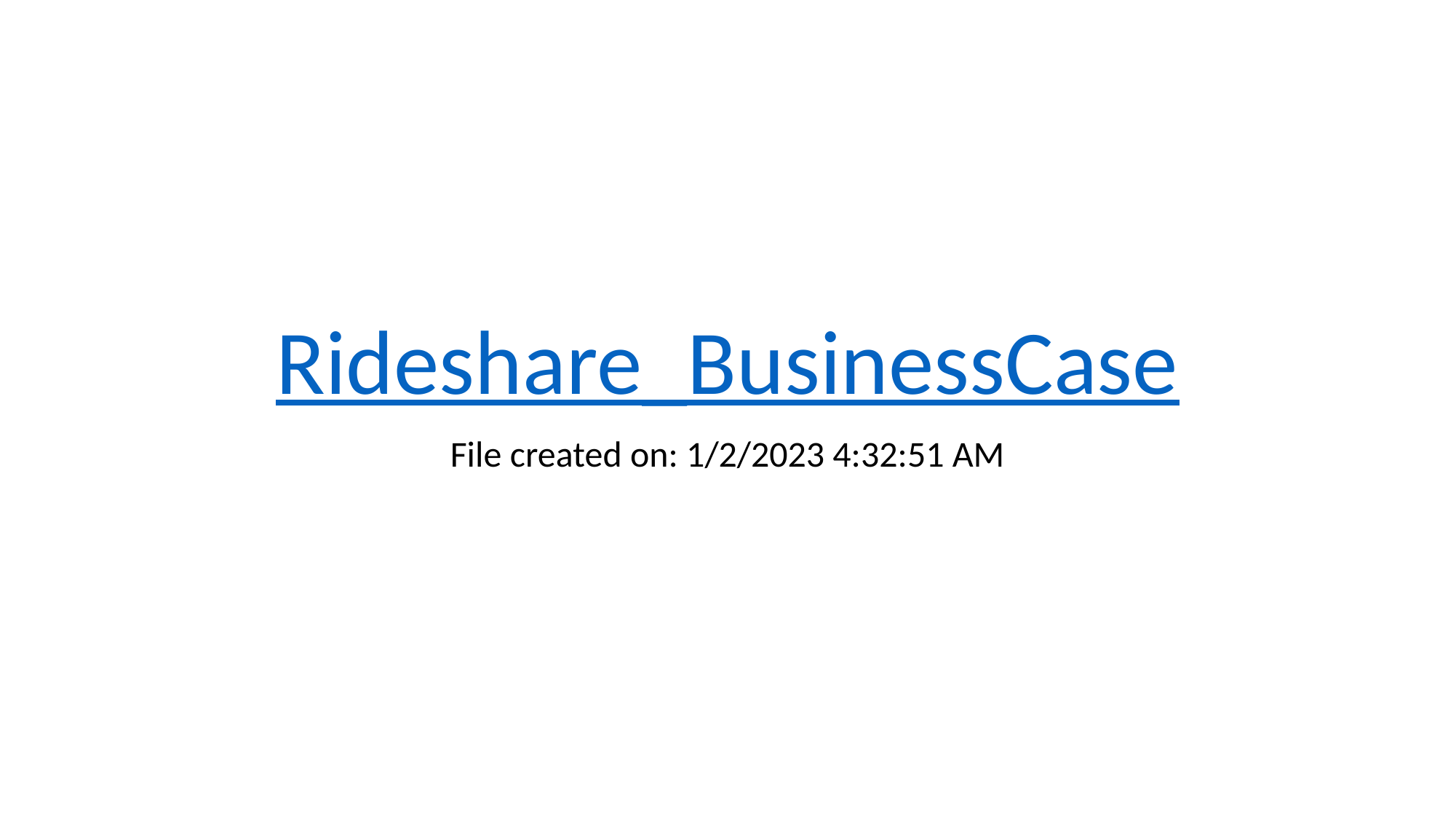

# Rideshare_BusinessCase
File created on: 1/2/2023 4:32:51 AM